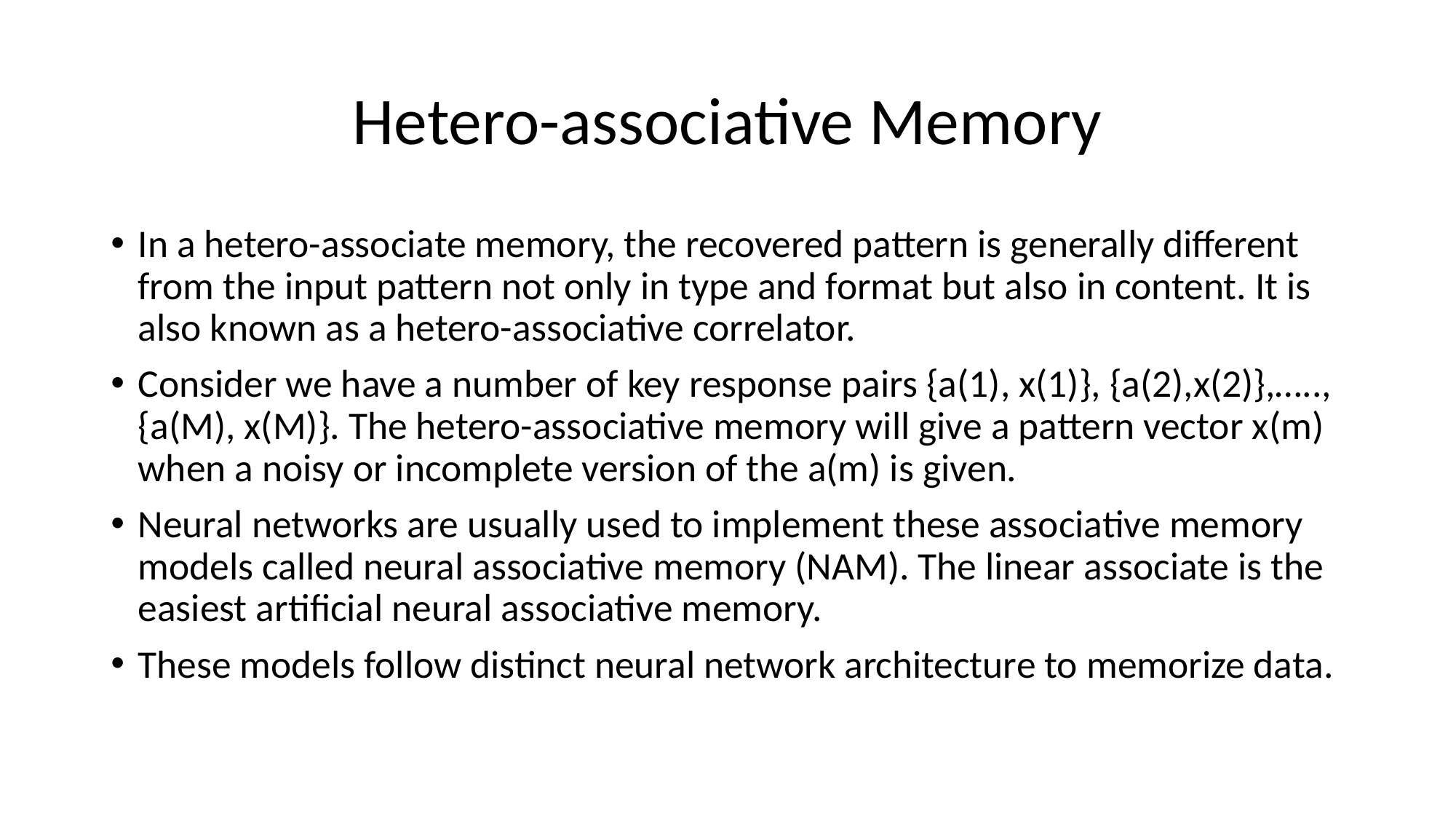

# Hetero-associative Memory
In a hetero-associate memory, the recovered pattern is generally different from the input pattern not only in type and format but also in content. It is also known as a hetero-associative correlator.
Consider we have a number of key response pairs {a(1), x(1)}, {a(2),x(2)},…..,{a(M), x(M)}. The hetero-associative memory will give a pattern vector x(m) when a noisy or incomplete version of the a(m) is given.
Neural networks are usually used to implement these associative memory models called neural associative memory (NAM). The linear associate is the easiest artificial neural associative memory.
These models follow distinct neural network architecture to memorize data.